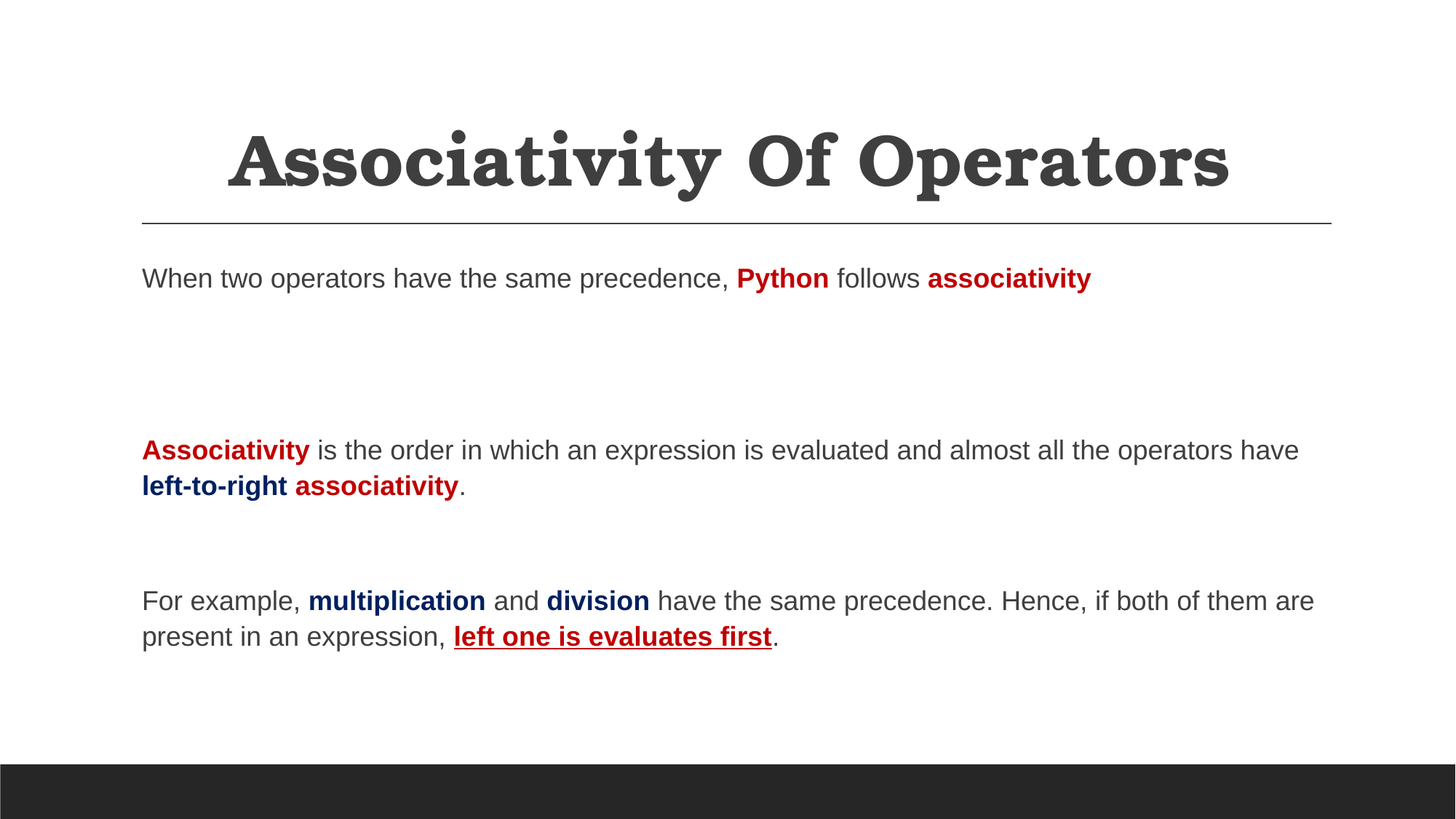

# Associativity Of Operators
When two operators have the same precedence, Python follows associativity

Associativity is the order in which an expression is evaluated and almost all the operators have left-to-right associativity.

For example, multiplication and division have the same precedence. Hence, if both of them are present in an expression, left one is evaluates first.